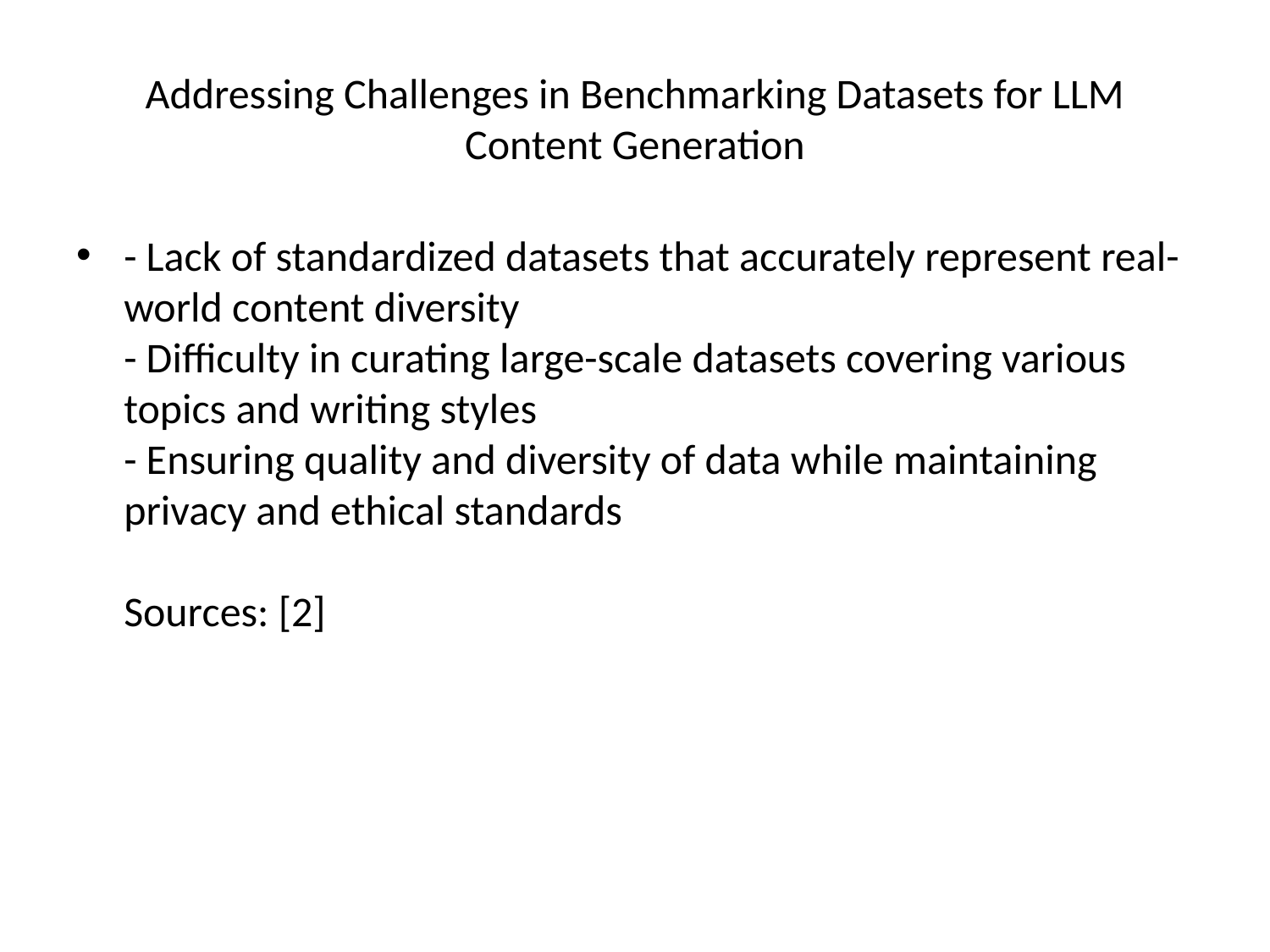

# Addressing Challenges in Benchmarking Datasets for LLM Content Generation
- Lack of standardized datasets that accurately represent real-world content diversity
- Difficulty in curating large-scale datasets covering various topics and writing styles
- Ensuring quality and diversity of data while maintaining privacy and ethical standards
Sources: [2]